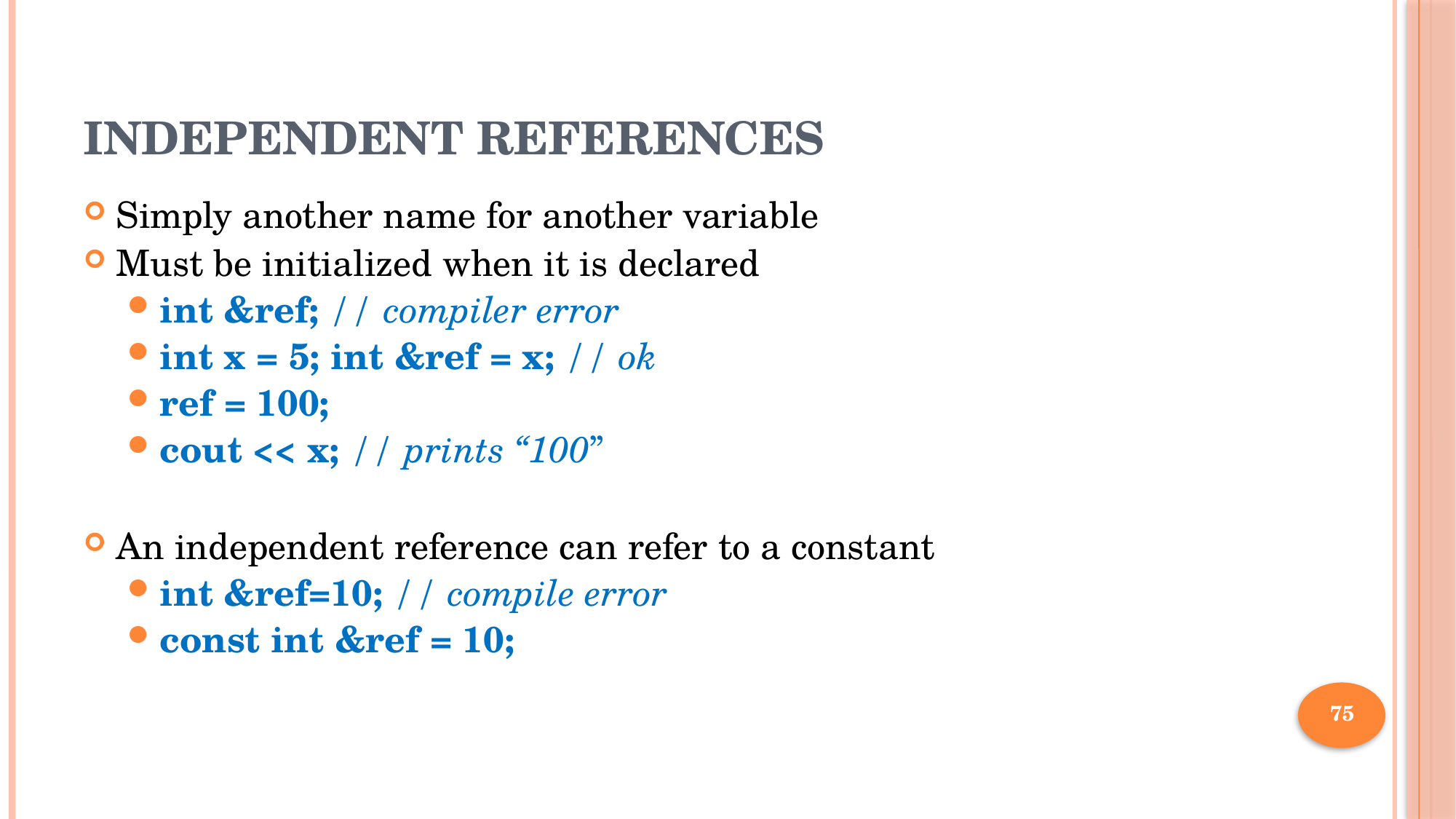

# Independent References
Simply another name for another variable
Must be initialized when it is declared
int &ref; // compiler error
int x = 5; int &ref = x; // ok
ref = 100;
cout << x; // prints “100”

An independent reference can refer to a constant
int &ref=10; // compile error
const int &ref = 10;

75